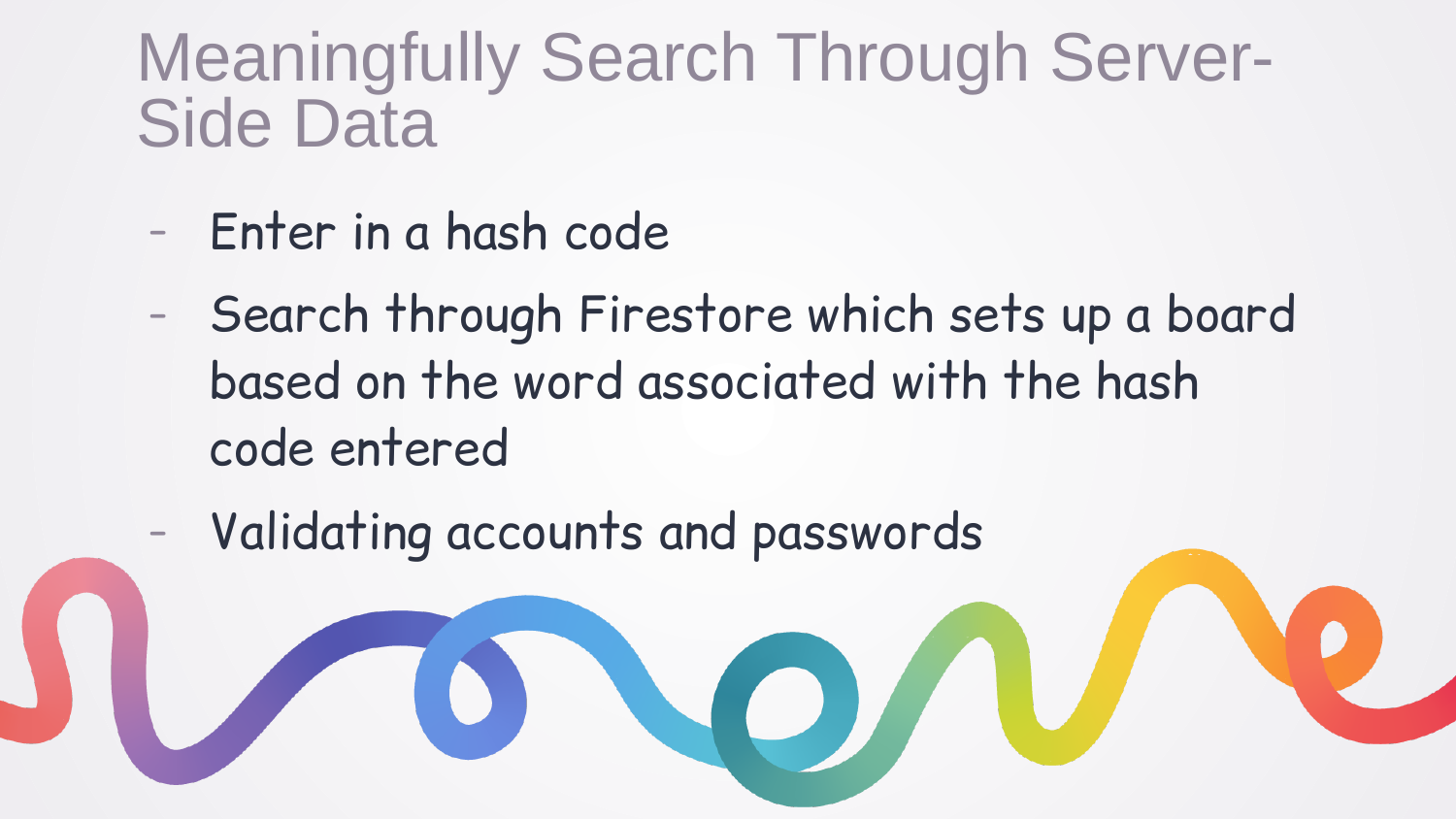

# Meaningfully Search Through Server-Side Data
Enter in a hash code
Search through Firestore which sets up a board based on the word associated with the hash code entered
Validating accounts and passwords